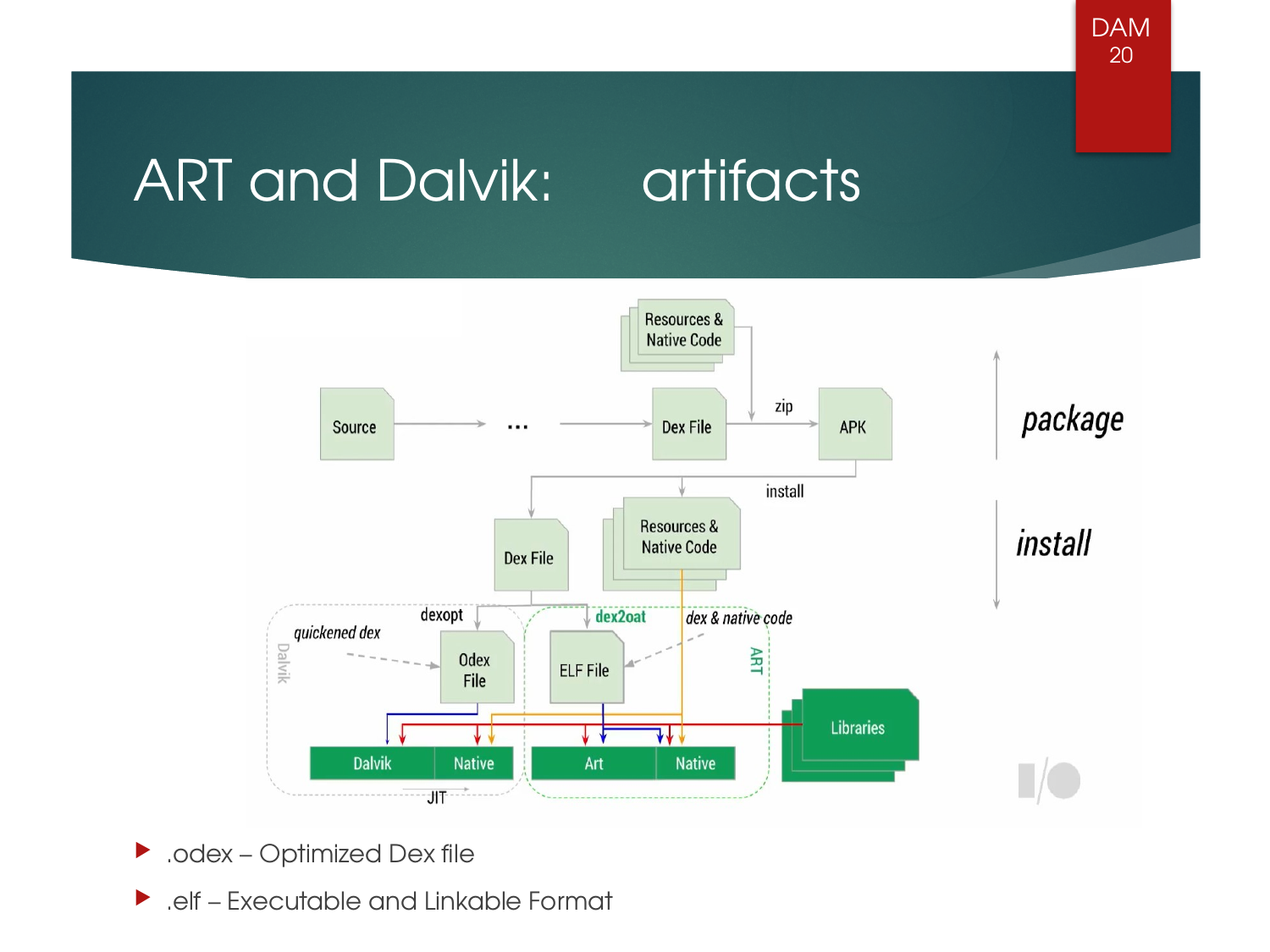

DAM
20
# ART and Dalvik:	artifacts

.odex – Optimized Dex file
.elf – Executable and Linkable Format